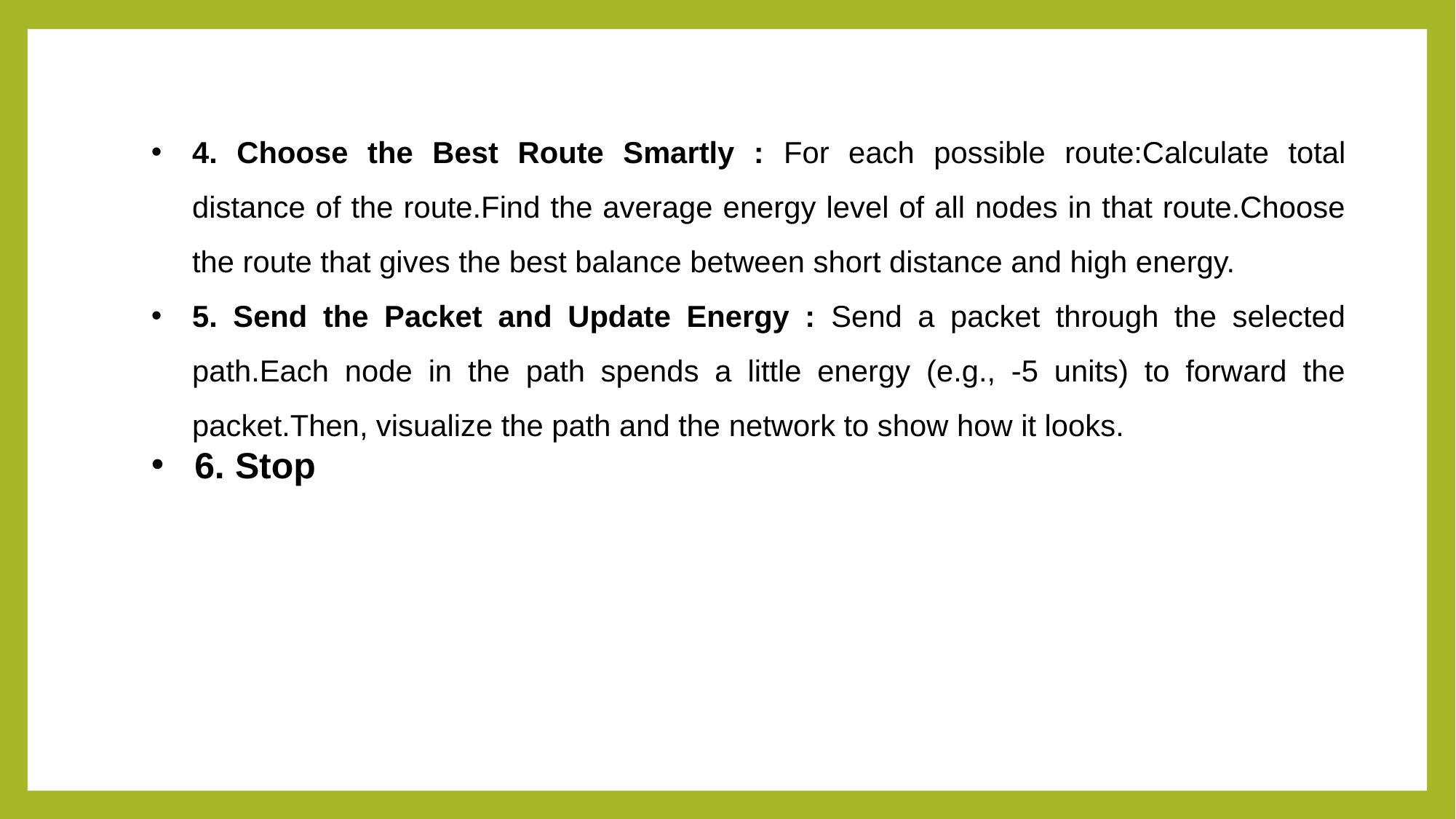

4. Choose the Best Route Smartly : For each possible route:Calculate total distance of the route.Find the average energy level of all nodes in that route.Choose the route that gives the best balance between short distance and high energy.
5. Send the Packet and Update Energy : Send a packet through the selected path.Each node in the path spends a little energy (e.g., -5 units) to forward the packet.Then, visualize the path and the network to show how it looks.
   6. Stop